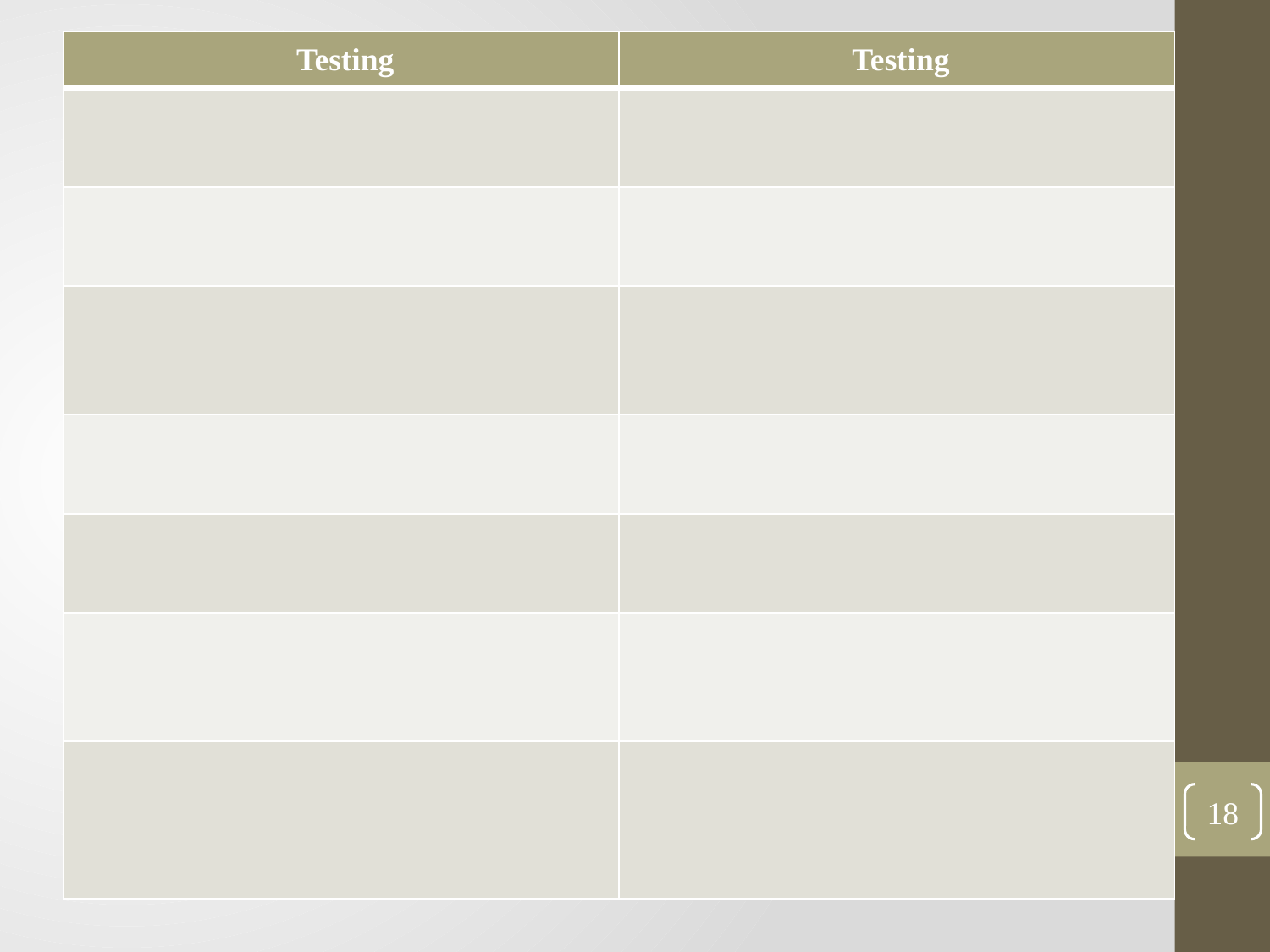

| Testing | Testing |
| --- | --- |
|  |  |
|  |  |
|  |  |
|  |  |
|  |  |
|  |  |
|  |  |
18